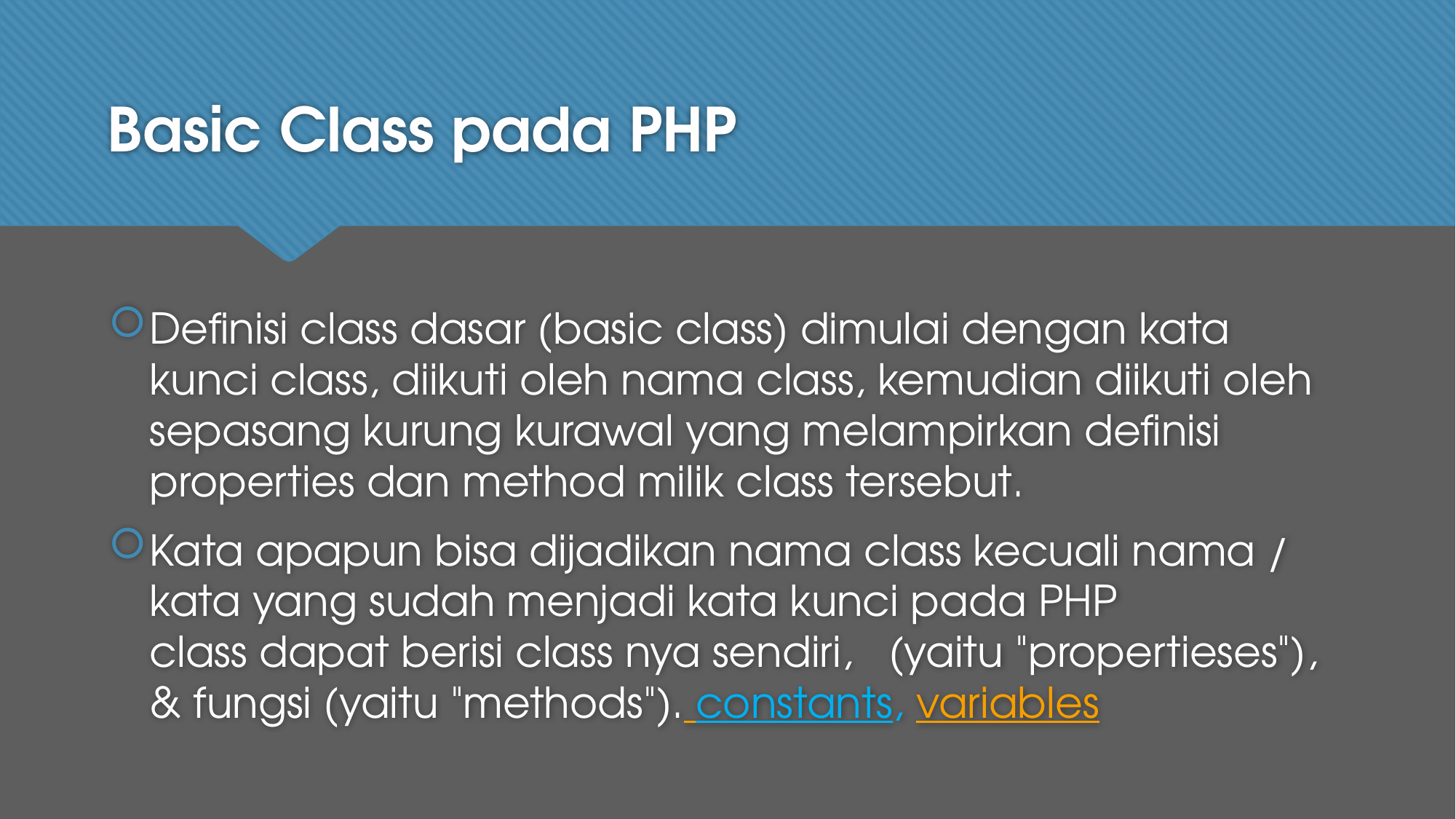

# Basic Class pada PHP
Definisi class dasar (basic class) dimulai dengan kata kunci class, diikuti oleh nama class, kemudian diikuti oleh sepasang kurung kurawal yang melampirkan definisi properties dan method milik class tersebut.
Kata apapun bisa dijadikan nama class kecuali nama / kata yang sudah menjadi kata kunci pada PHP
class dapat berisi class nya sendiri,   (yaitu "propertieses"), & fungsi (yaitu "methods"). constants, variables